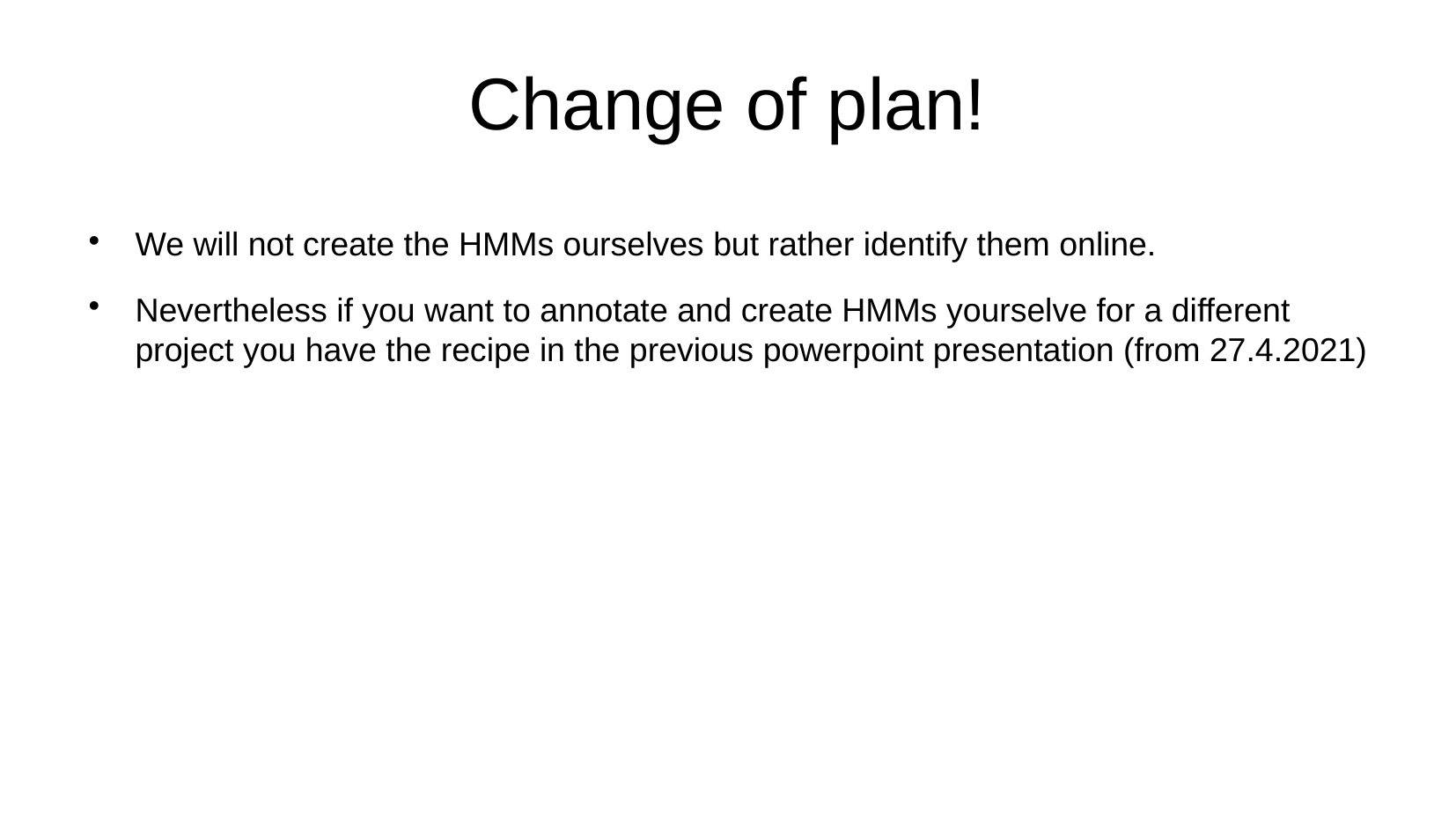

Change of plan!
We will not create the HMMs ourselves but rather identify them online.
Nevertheless if you want to annotate and create HMMs yourselve for a different project you have the recipe in the previous powerpoint presentation (from 27.4.2021)